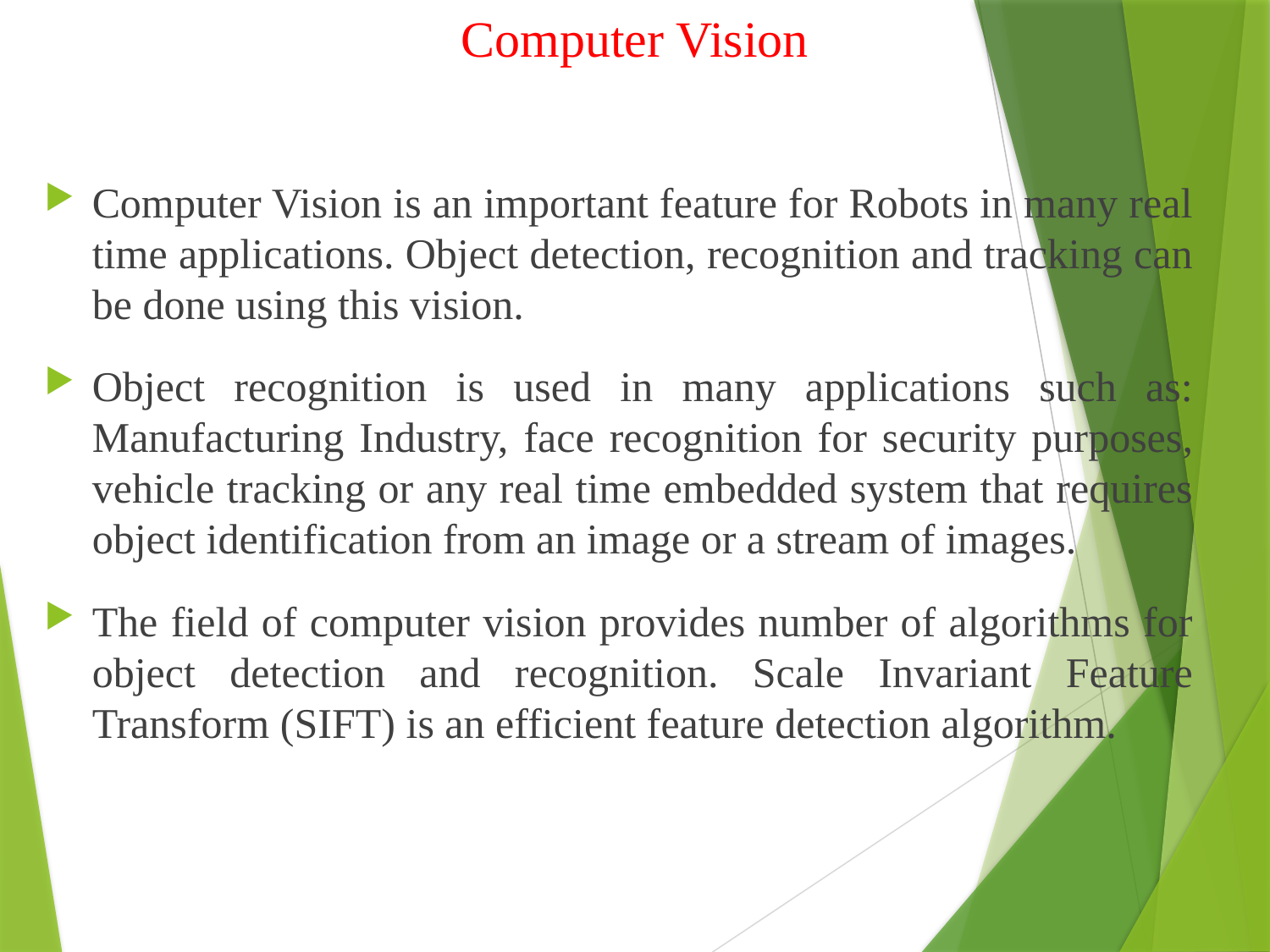

# Computer Vision
Computer Vision is an important feature for Robots in many real time applications. Object detection, recognition and tracking can be done using this vision.
Object recognition is used in many applications such as: Manufacturing Industry, face recognition for security purposes, vehicle tracking or any real time embedded system that requires object identification from an image or a stream of images.
The field of computer vision provides number of algorithms for object detection and recognition. Scale Invariant Feature Transform (SIFT) is an efficient feature detection algorithm.